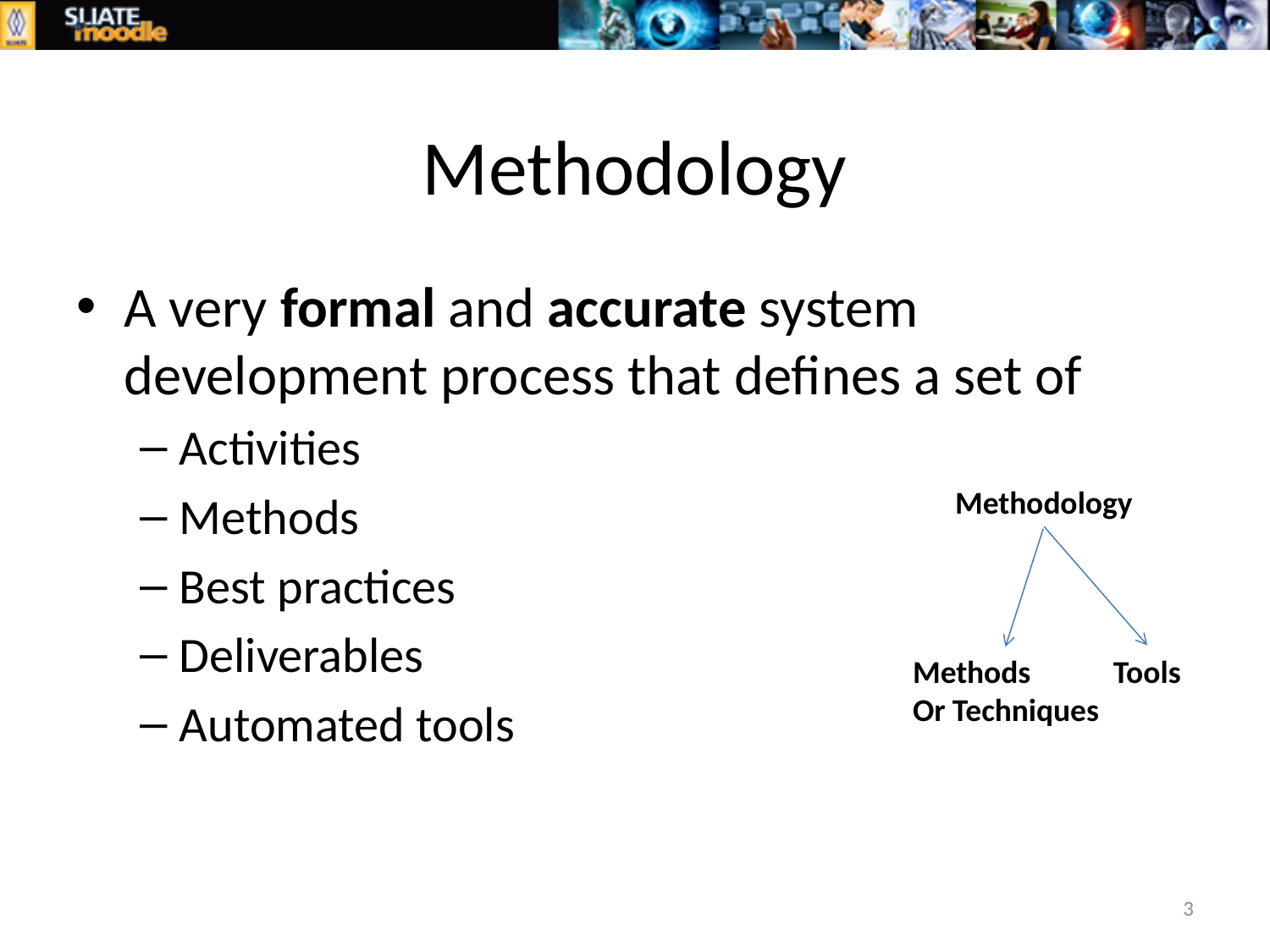

# Methodology
A very formal and accurate system development process that defines a set of
Activities
Methods
Best practices
Deliverables
Automated tools
Methodology
Methods
Or Techniques
Tools
3